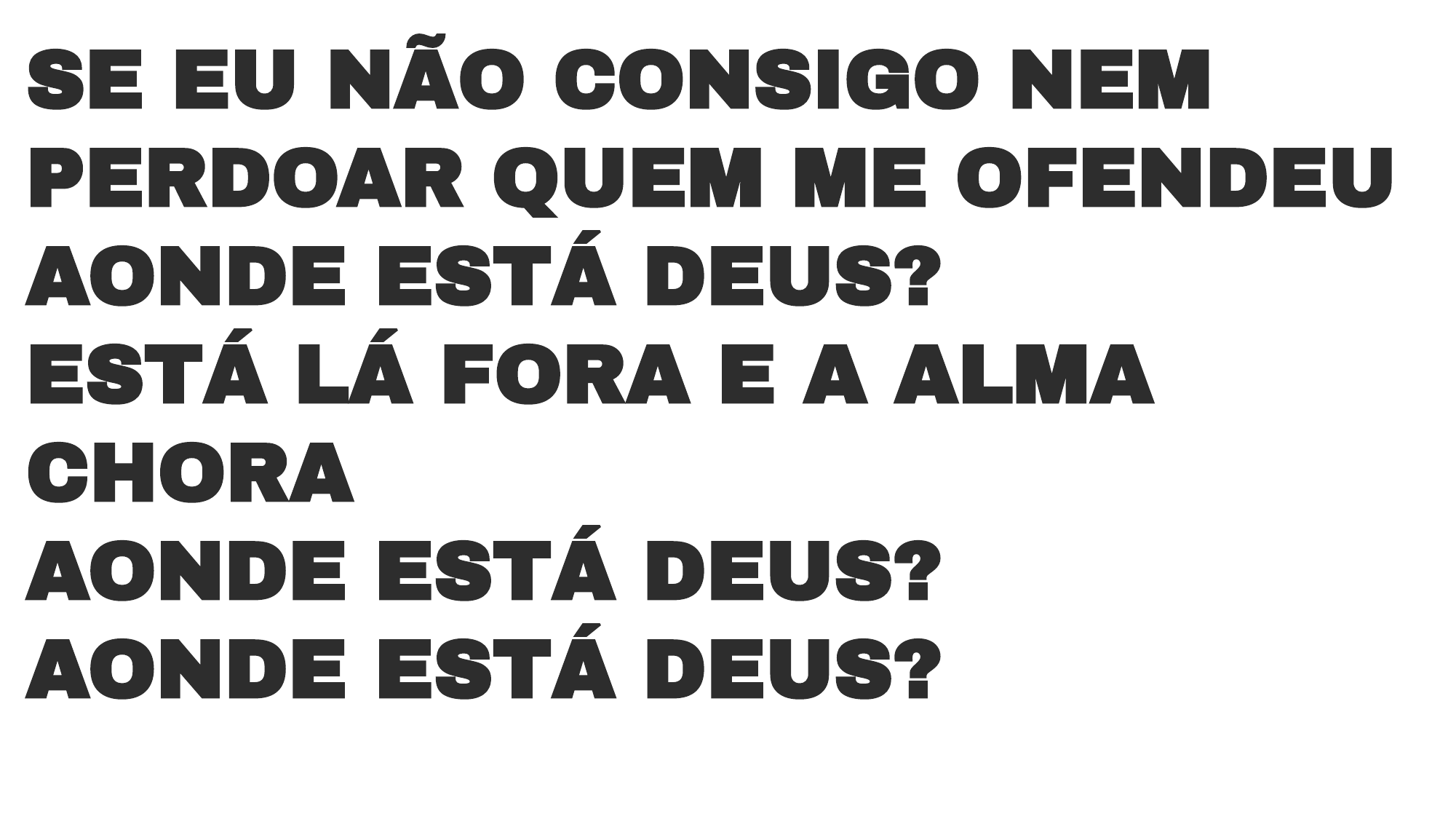

SE EU NÃO CONSIGO NEM PERDOAR QUEM ME OFENDEU
AONDE ESTÁ DEUS?
ESTÁ LÁ FORA E A ALMA CHORA
AONDE ESTÁ DEUS?
AONDE ESTÁ DEUS?